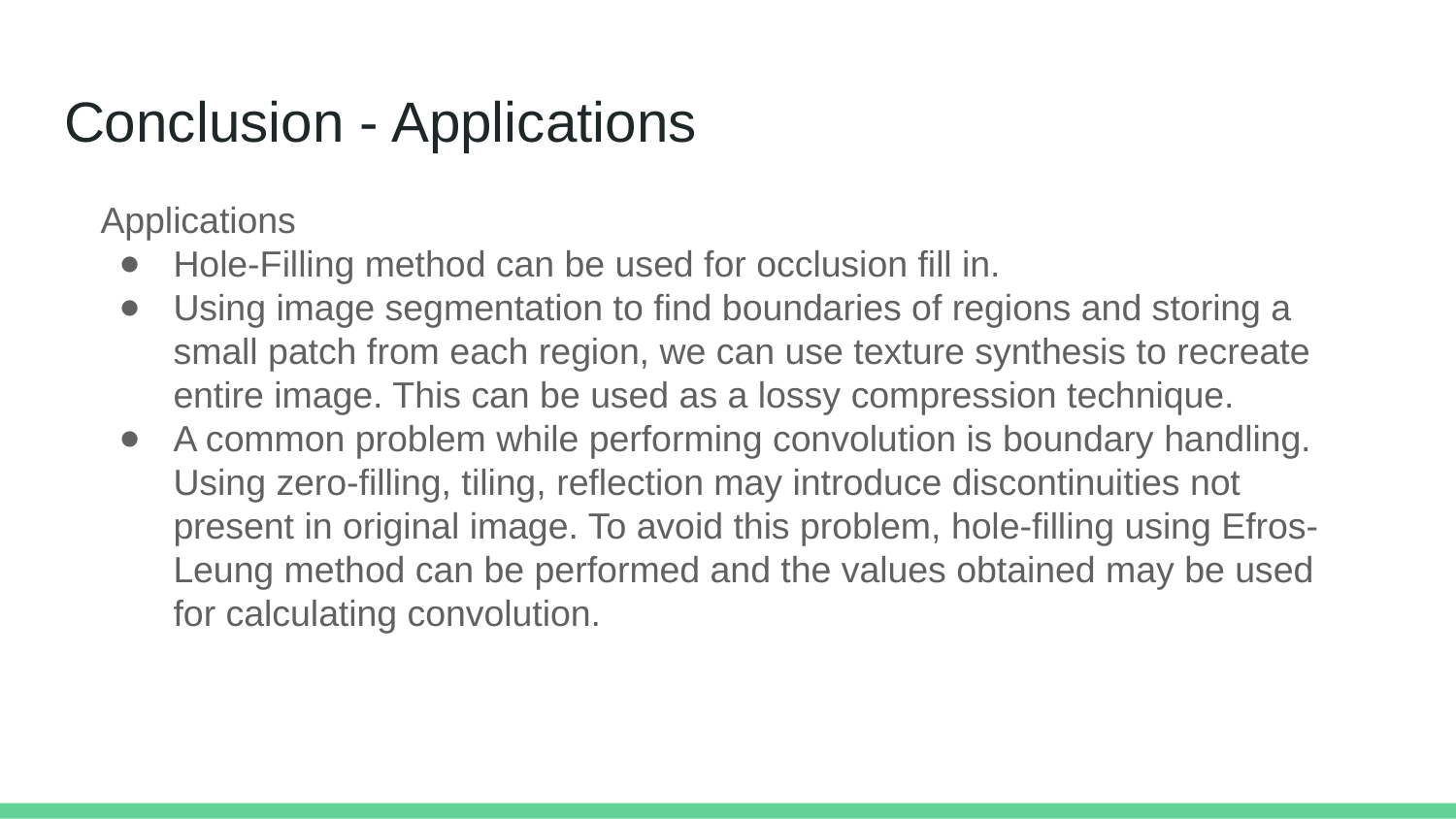

# Conclusion - Applications
Applications
Hole-Filling method can be used for occlusion fill in.
Using image segmentation to find boundaries of regions and storing a small patch from each region, we can use texture synthesis to recreate entire image. This can be used as a lossy compression technique.
A common problem while performing convolution is boundary handling. Using zero-filling, tiling, reflection may introduce discontinuities not present in original image. To avoid this problem, hole-filling using Efros-Leung method can be performed and the values obtained may be used for calculating convolution.